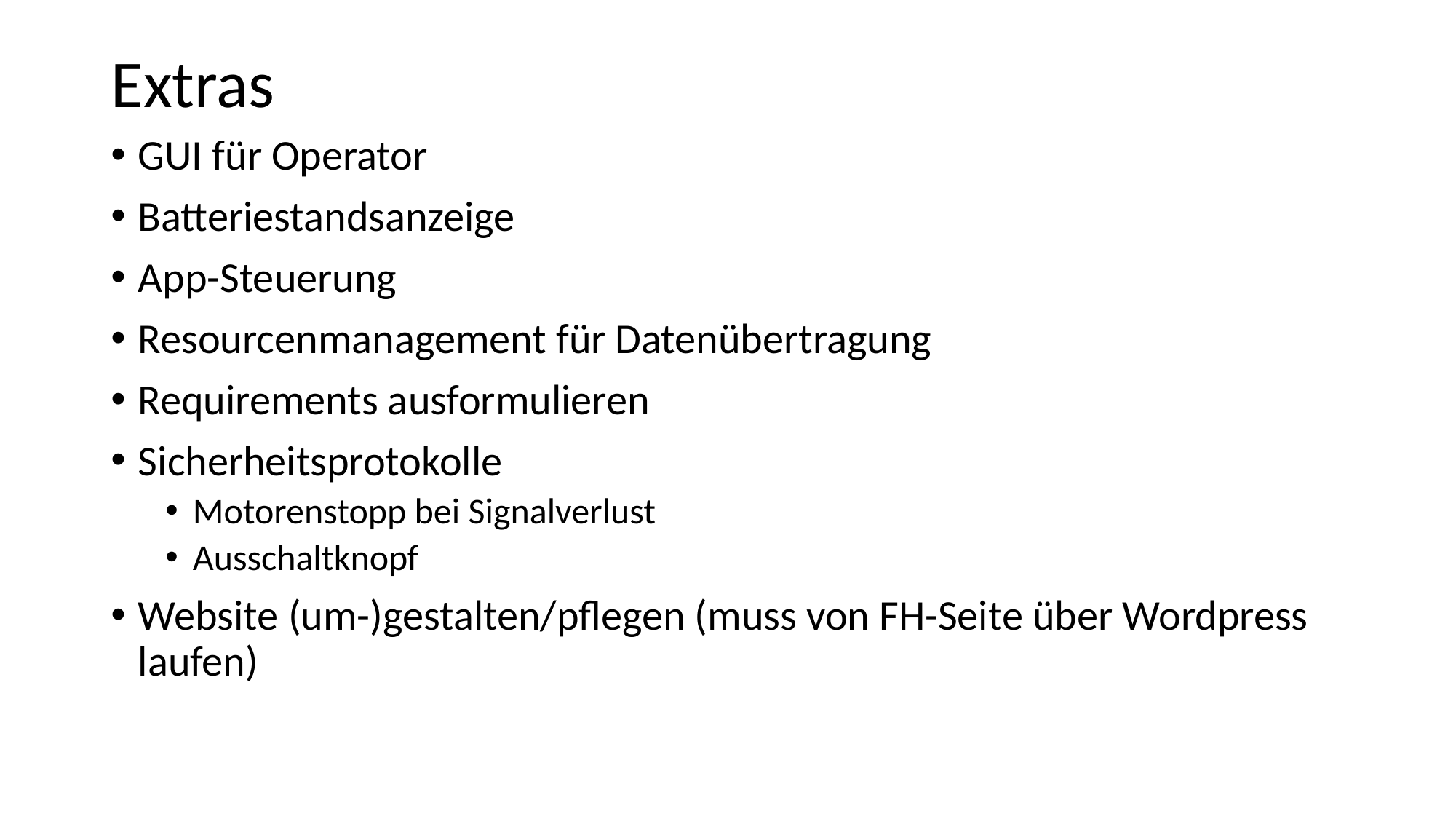

# Extras
GUI für Operator
Batteriestandsanzeige
App-Steuerung
Resourcenmanagement für Datenübertragung
Requirements ausformulieren
Sicherheitsprotokolle
Motorenstopp bei Signalverlust
Ausschaltknopf
Website (um-)gestalten/pflegen (muss von FH-Seite über Wordpress laufen)